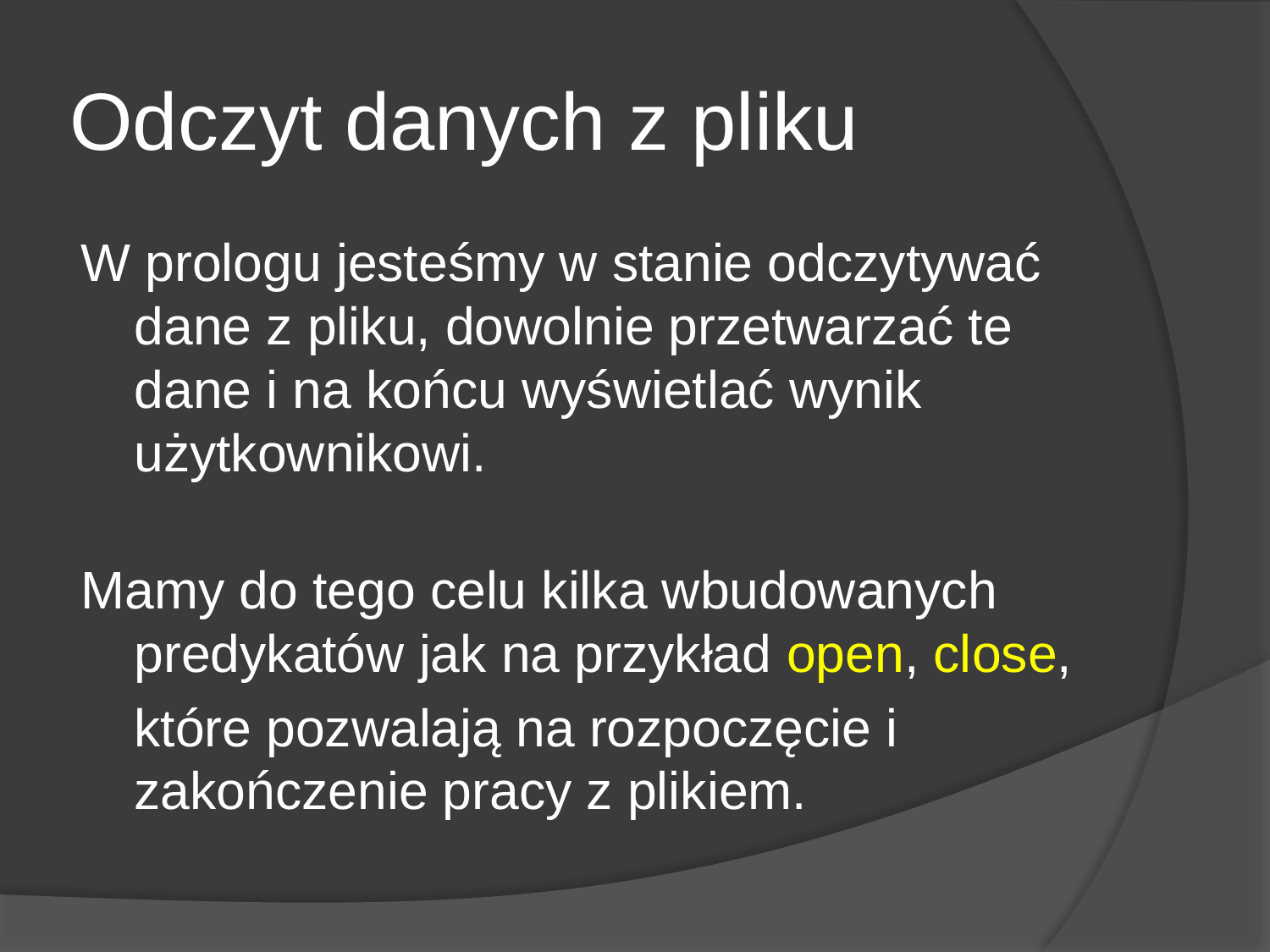

# Odczyt danych z pliku
W prologu jesteśmy w stanie odczytywać dane z pliku, dowolnie przetwarzać te dane i na końcu wyświetlać wynik użytkownikowi.
Mamy do tego celu kilka wbudowanych predykatów jak na przykład open, close,
	które pozwalają na rozpoczęcie i zakończenie pracy z plikiem.